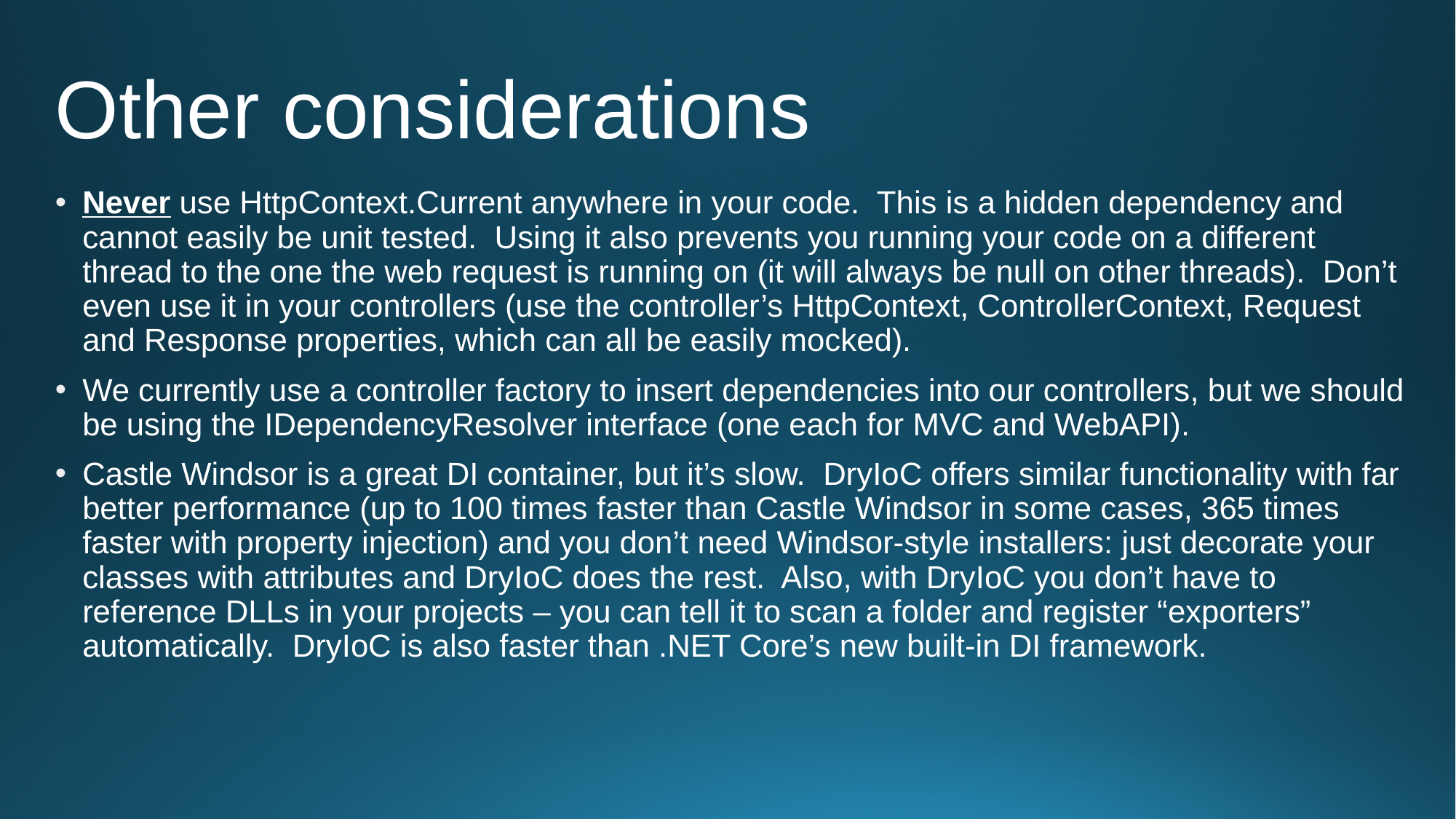

# Other considerations
Never use HttpContext.Current anywhere in your code.  This is a hidden dependency and cannot easily be unit tested.  Using it also prevents you running your code on a different thread to the one the web request is running on (it will always be null on other threads).  Don’t even use it in your controllers (use the controller’s HttpContext, ControllerContext, Request and Response properties, which can all be easily mocked).
We currently use a controller factory to insert dependencies into our controllers, but we should be using the IDependencyResolver interface (one each for MVC and WebAPI).
Castle Windsor is a great DI container, but it’s slow.  DryIoC offers similar functionality with far better performance (up to 100 times faster than Castle Windsor in some cases, 365 times faster with property injection) and you don’t need Windsor-style installers: just decorate your classes with attributes and DryIoC does the rest.  Also, with DryIoC you don’t have to reference DLLs in your projects – you can tell it to scan a folder and register “exporters” automatically.  DryIoC is also faster than .NET Core’s new built-in DI framework.